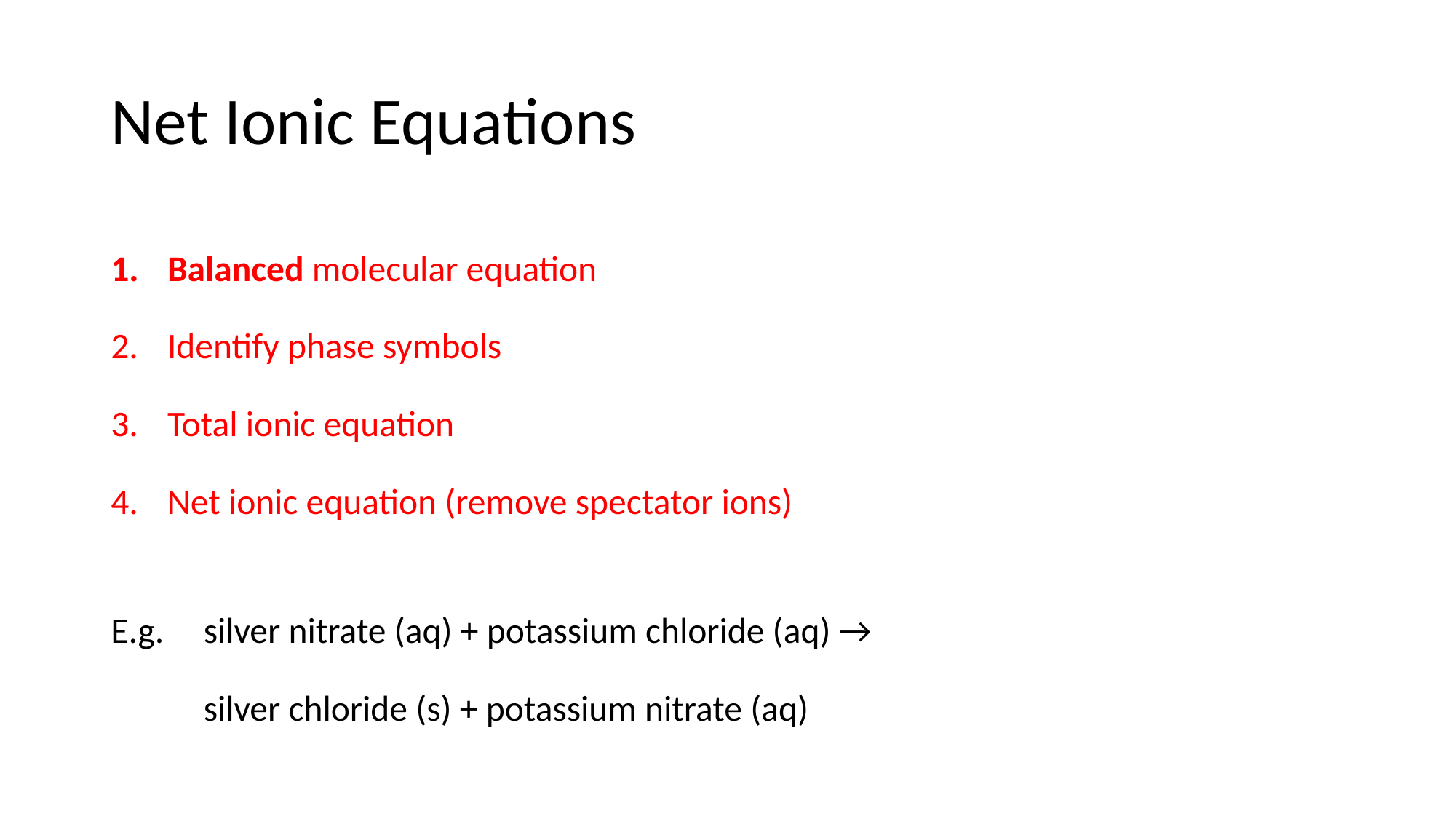

# Net Ionic Equations
Balanced molecular equation
Identify phase symbols
Total ionic equation
Net ionic equation (remove spectator ions)

E.g. 	silver nitrate (aq) + potassium chloride (aq) →
	silver chloride (s) + potassium nitrate (aq)